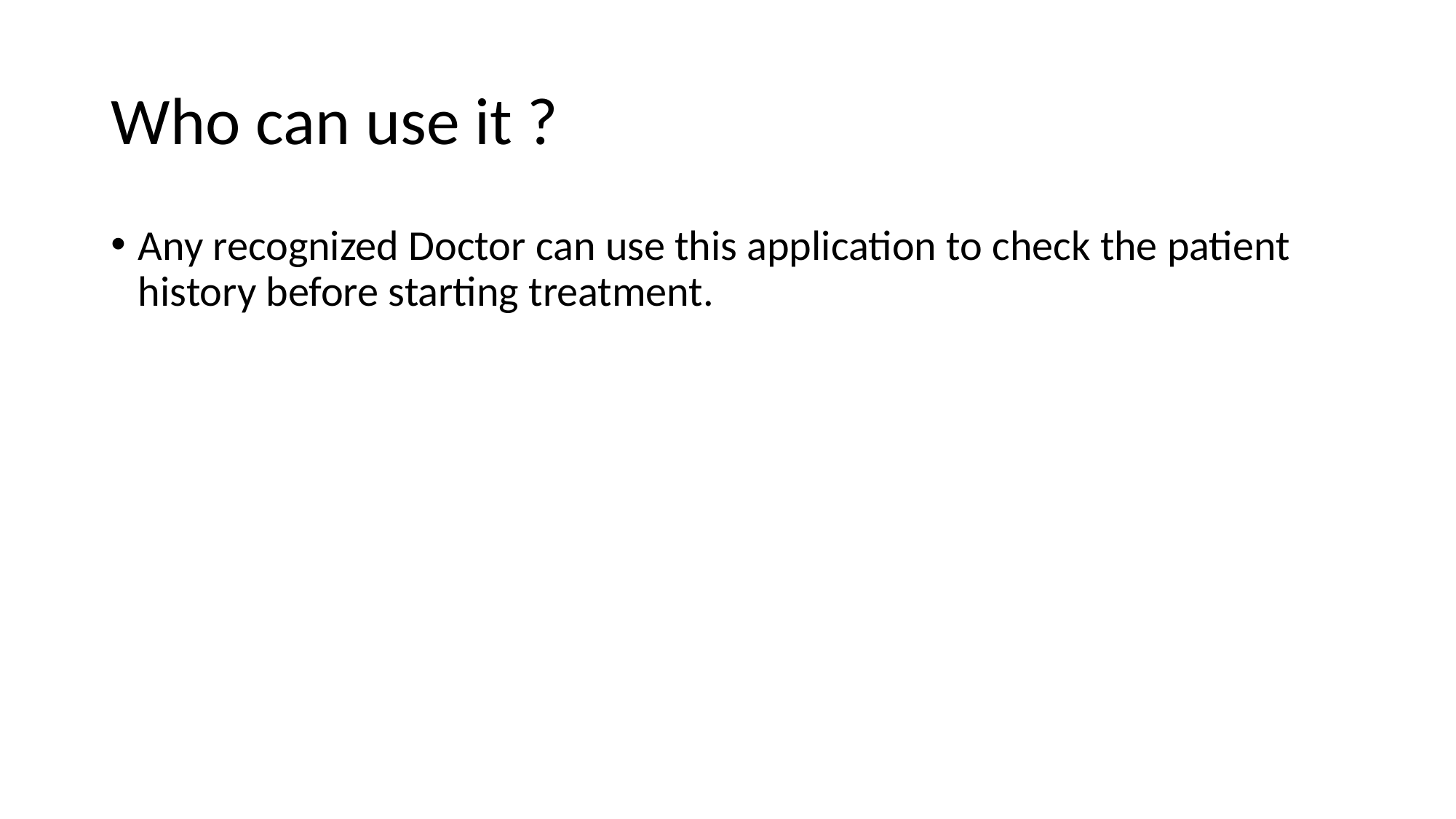

# Who can use it ?
Any recognized Doctor can use this application to check the patient history before starting treatment.